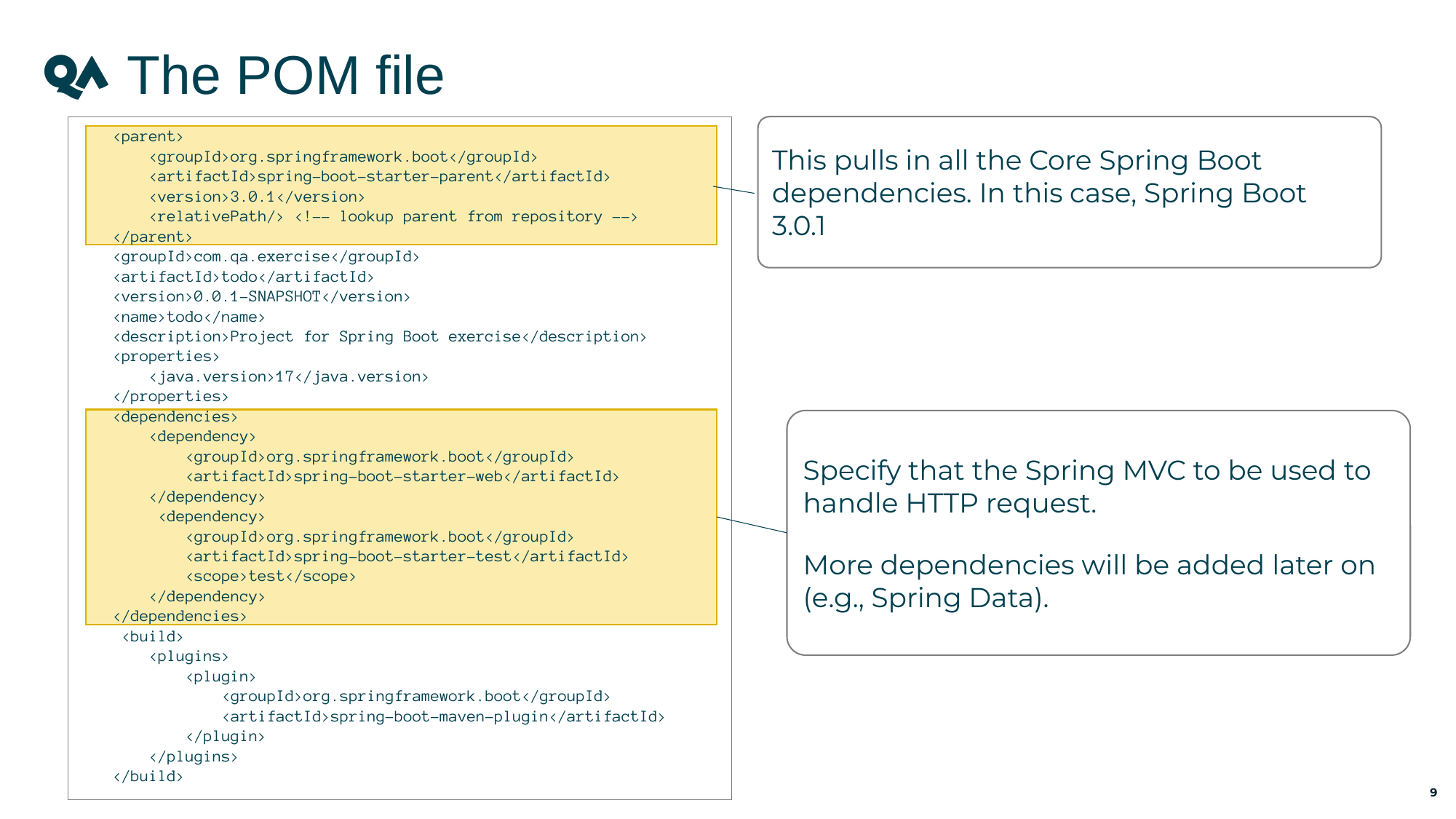

The POM file
    <parent>
        <groupId>org.springframework.boot</groupId>
        <artifactId>spring-boot-starter-parent</artifactId>
        <version>3.0.1</version>
        <relativePath/> <!-- lookup parent from repository -->
    </parent>
    <groupId>com.qa.exercise</groupId>
    <artifactId>todo</artifactId>
    <version>0.0.1-SNAPSHOT</version>
    <name>todo</name>
    <description>Project for Spring Boot exercise</description>
    <properties>
        <java.version>17</java.version>
    </properties>
    <dependencies>
        <dependency>
            <groupId>org.springframework.boot</groupId>
            <artifactId>spring-boot-starter-web</artifactId>
        </dependency>
         <dependency>
            <groupId>org.springframework.boot</groupId>
            <artifactId>spring-boot-starter-test</artifactId>
            <scope>test</scope>
        </dependency>
    </dependencies>
     <build>
        <plugins>
            <plugin>
                <groupId>org.springframework.boot</groupId>
                <artifactId>spring-boot-maven-plugin</artifactId>
            </plugin>
        </plugins>
    </build>
This pulls in all the Core Spring Boot dependencies. In this case, Spring Boot 3.0.1

Specify that the Spring MVC to be used to handle HTTP request.

More dependencies will be added later on (e.g., Spring Data).
9